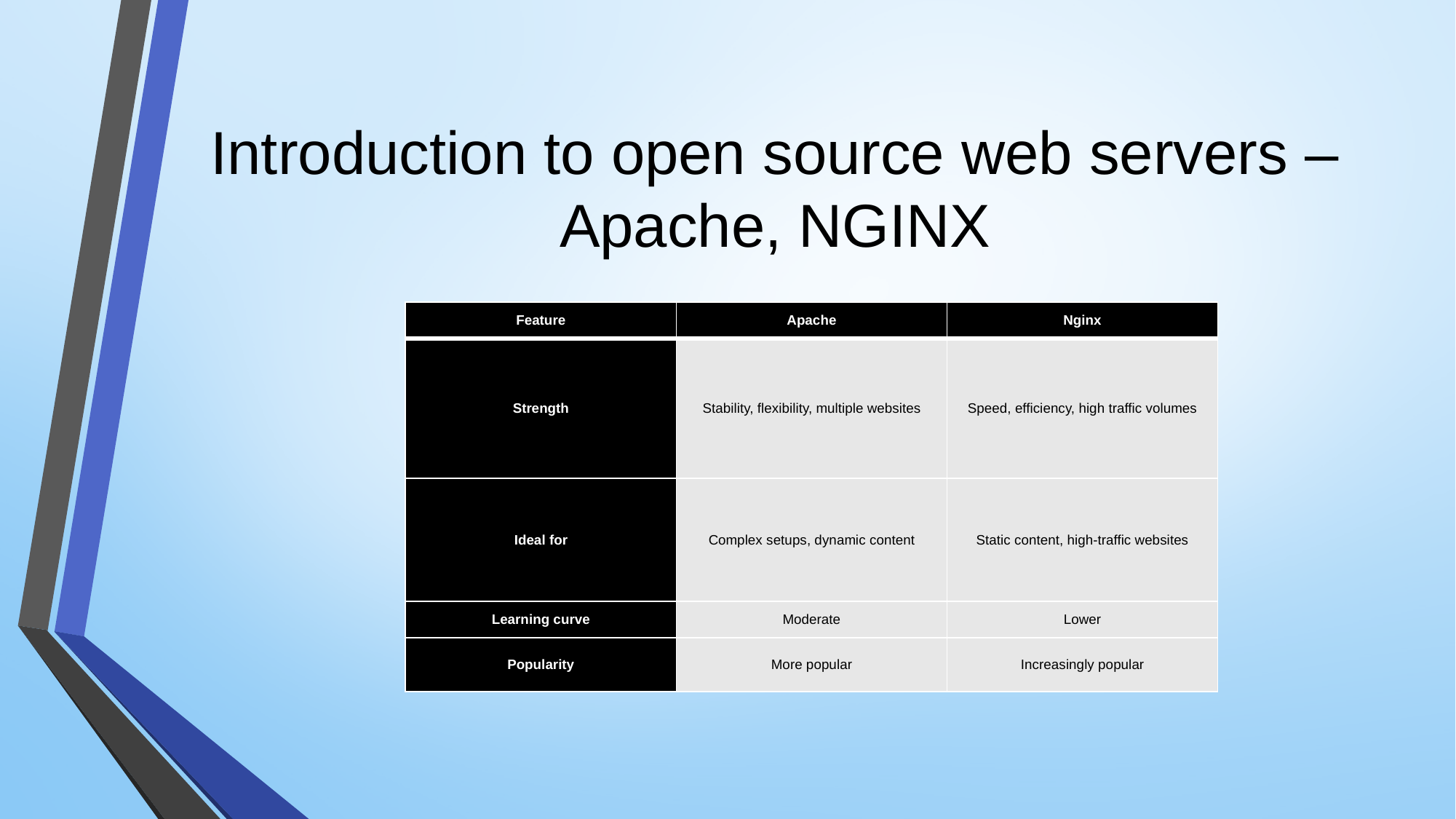

# Introduction to open source web servers – Apache, NGINX
| Feature | Apache | Nginx |
| --- | --- | --- |
| Strength | Stability, flexibility, multiple websites | Speed, efficiency, high traffic volumes |
| Ideal for | Complex setups, dynamic content | Static content, high-traffic websites |
| Learning curve | Moderate | Lower |
| Popularity | More popular | Increasingly popular |